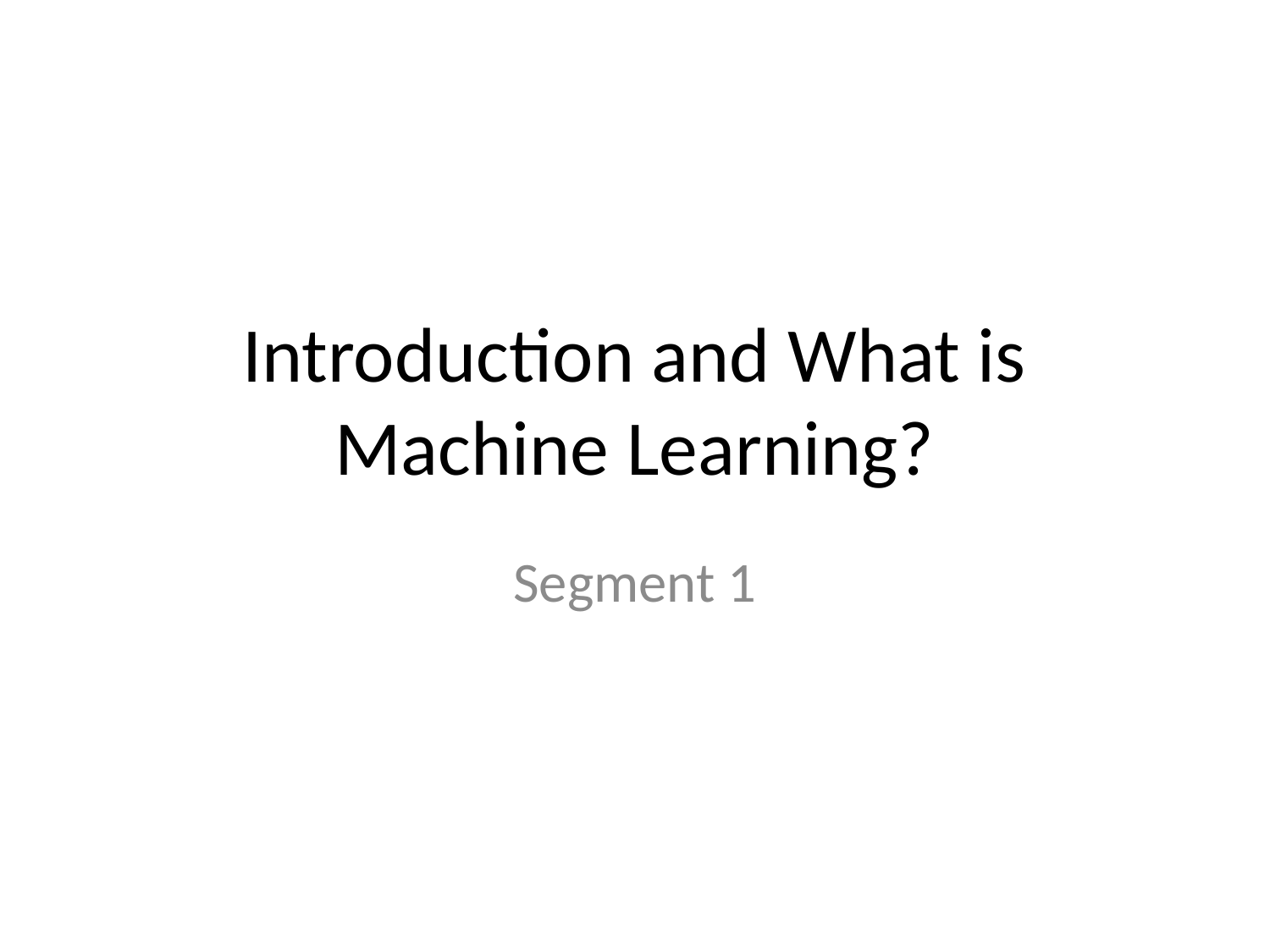

# Introduction and What is Machine Learning?
Segment 1